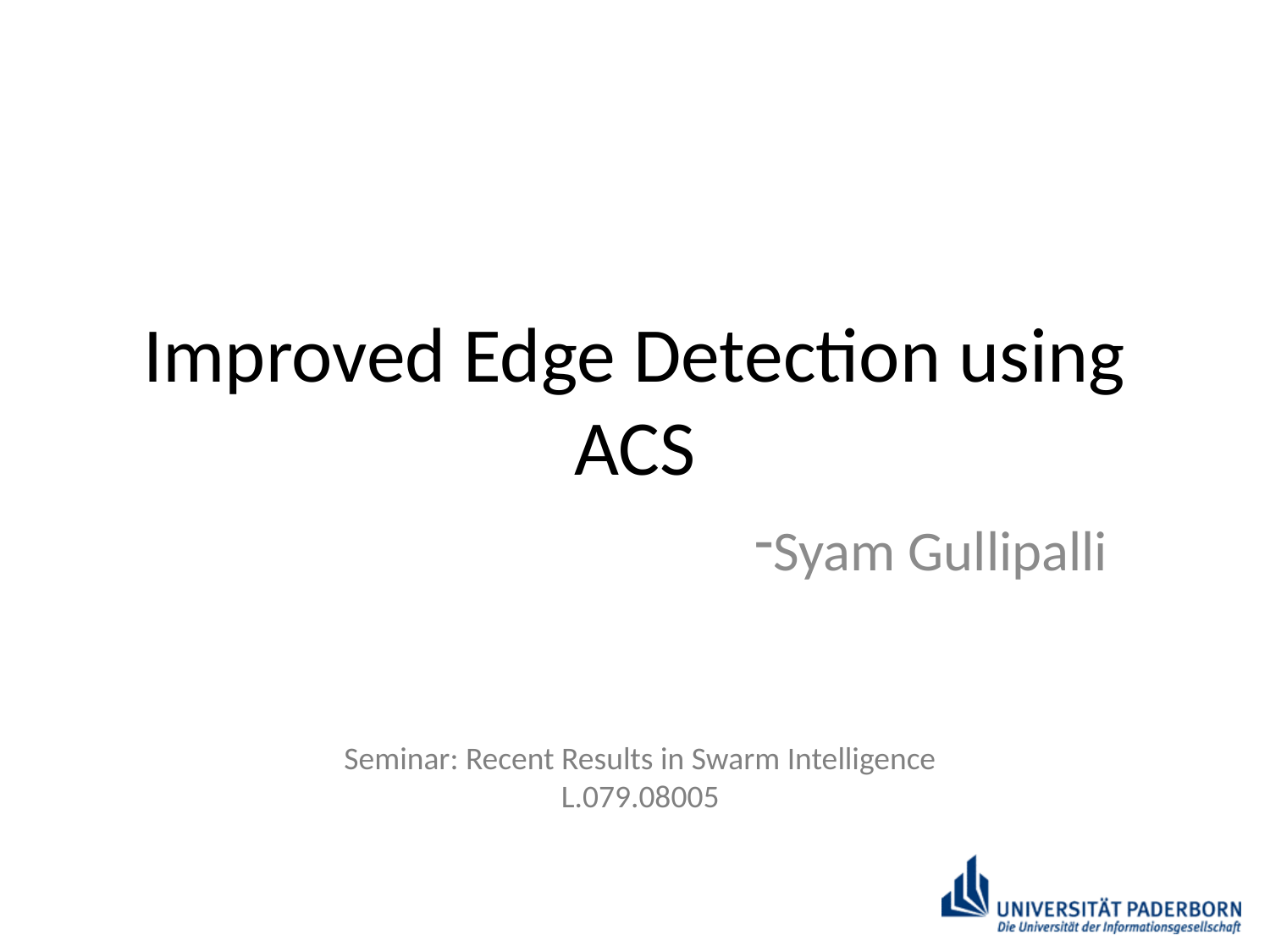

# Improved Edge Detection using ACS
Syam Gullipalli
Seminar: Recent Results in Swarm Intelligence
L.079.08005